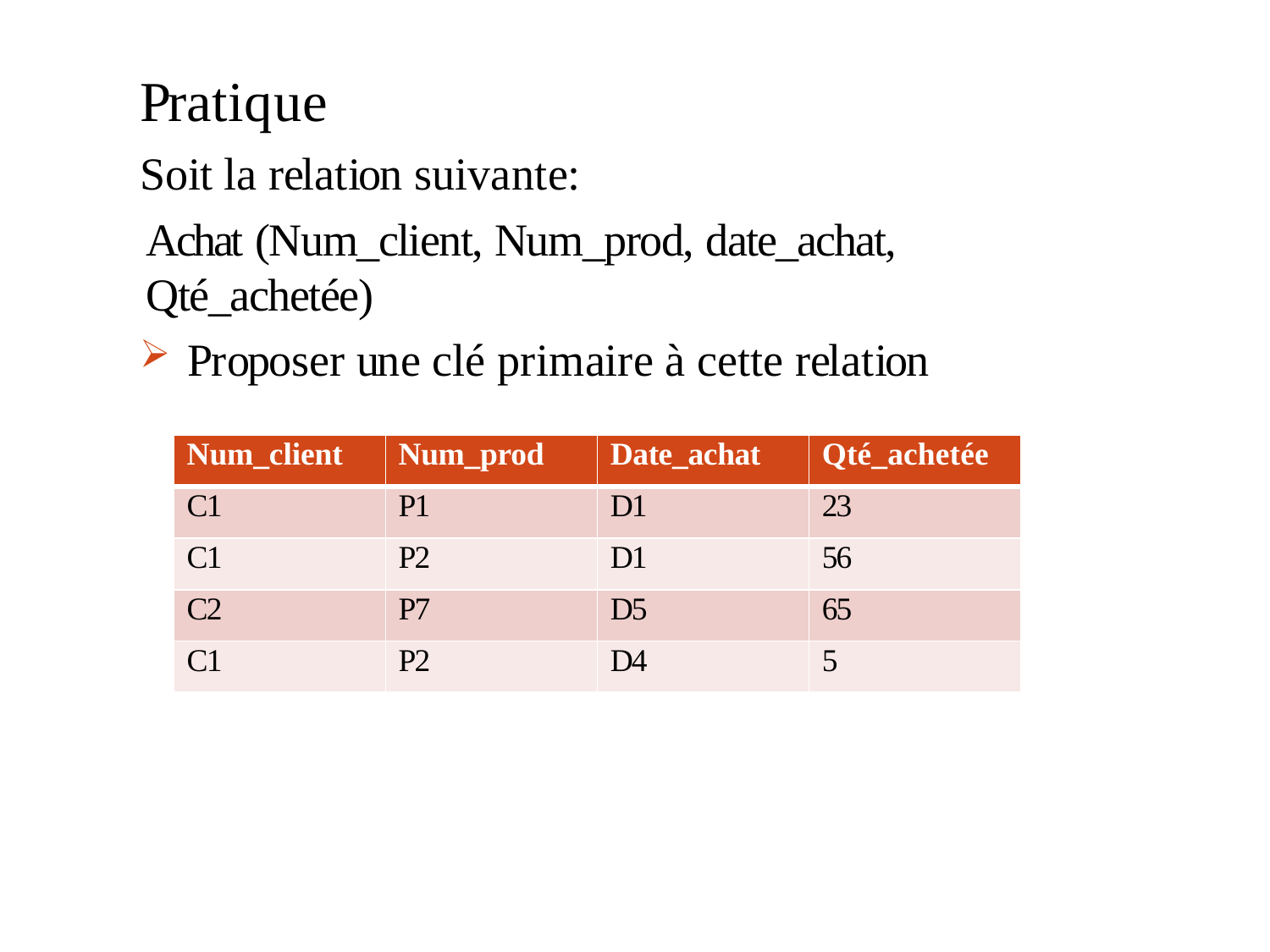

# Pratique
Soit la relation suivante:
Achat (Num_client, Num_prod, date_achat, Qté_achetée)
Proposer une clé primaire à cette relation
| Num\_client | Num\_prod | Date\_achat | Qté\_achetée |
| --- | --- | --- | --- |
| C1 | P1 | D1 | 23 |
| C1 | P2 | D1 | 56 |
| C2 | P7 | D5 | 65 |
| C1 | P2 | D4 | 5 |